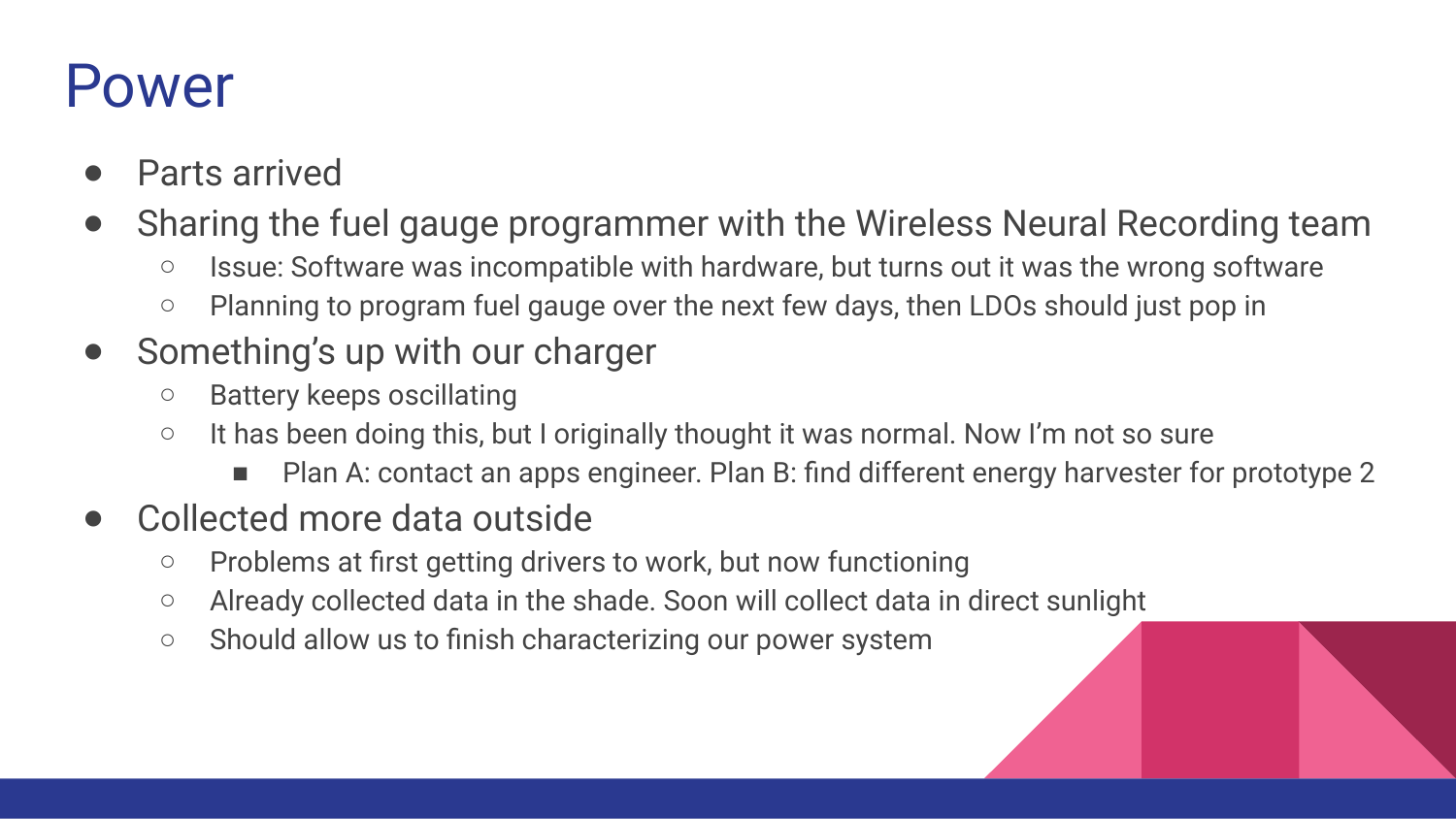

# Power
Parts arrived
Sharing the fuel gauge programmer with the Wireless Neural Recording team
Issue: Software was incompatible with hardware, but turns out it was the wrong software
Planning to program fuel gauge over the next few days, then LDOs should just pop in
Something’s up with our charger
Battery keeps oscillating
It has been doing this, but I originally thought it was normal. Now I’m not so sure
Plan A: contact an apps engineer. Plan B: find different energy harvester for prototype 2
Collected more data outside
Problems at first getting drivers to work, but now functioning
Already collected data in the shade. Soon will collect data in direct sunlight
Should allow us to finish characterizing our power system